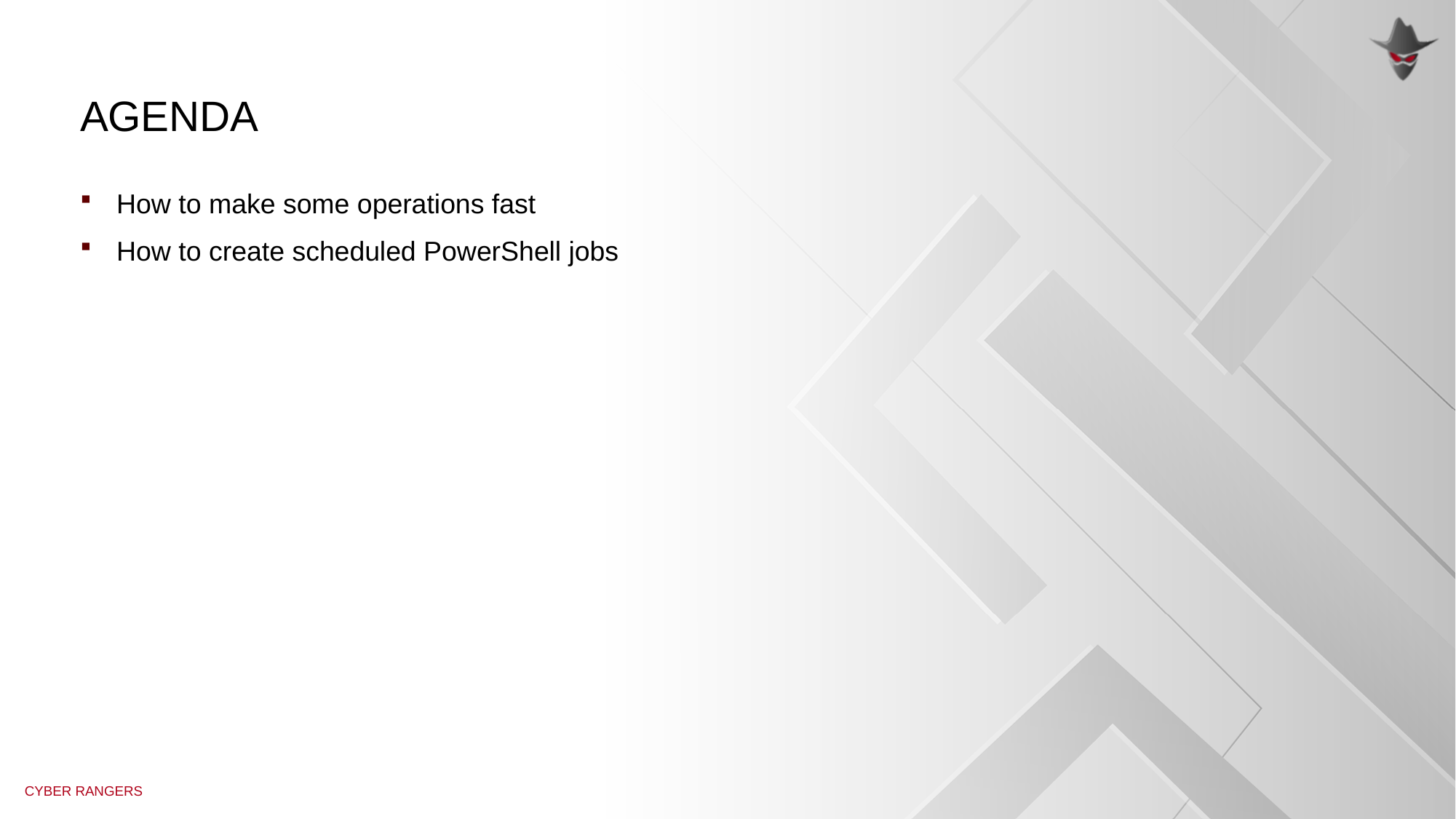

# agenda
How to make some operations fast
How to create scheduled PowerShell jobs